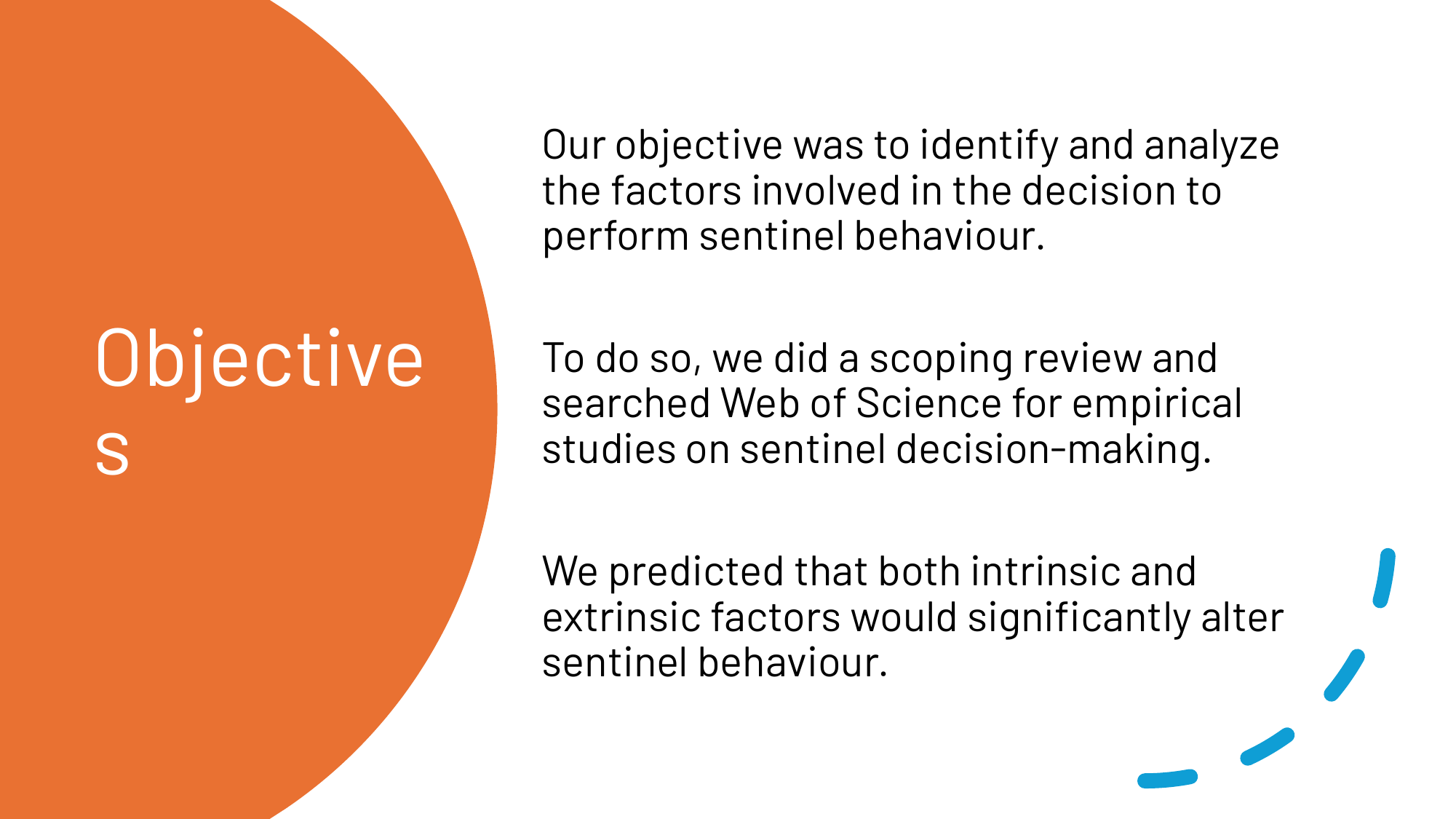

Our objective was to identify and analyze the factors involved in the decision to perform sentinel behaviour.

To do so, we did a scoping review and searched Web of Science for empirical studies on sentinel decision-making.

We predicted that both intrinsic and extrinsic factors would significantly alter sentinel behaviour.
# Objectives